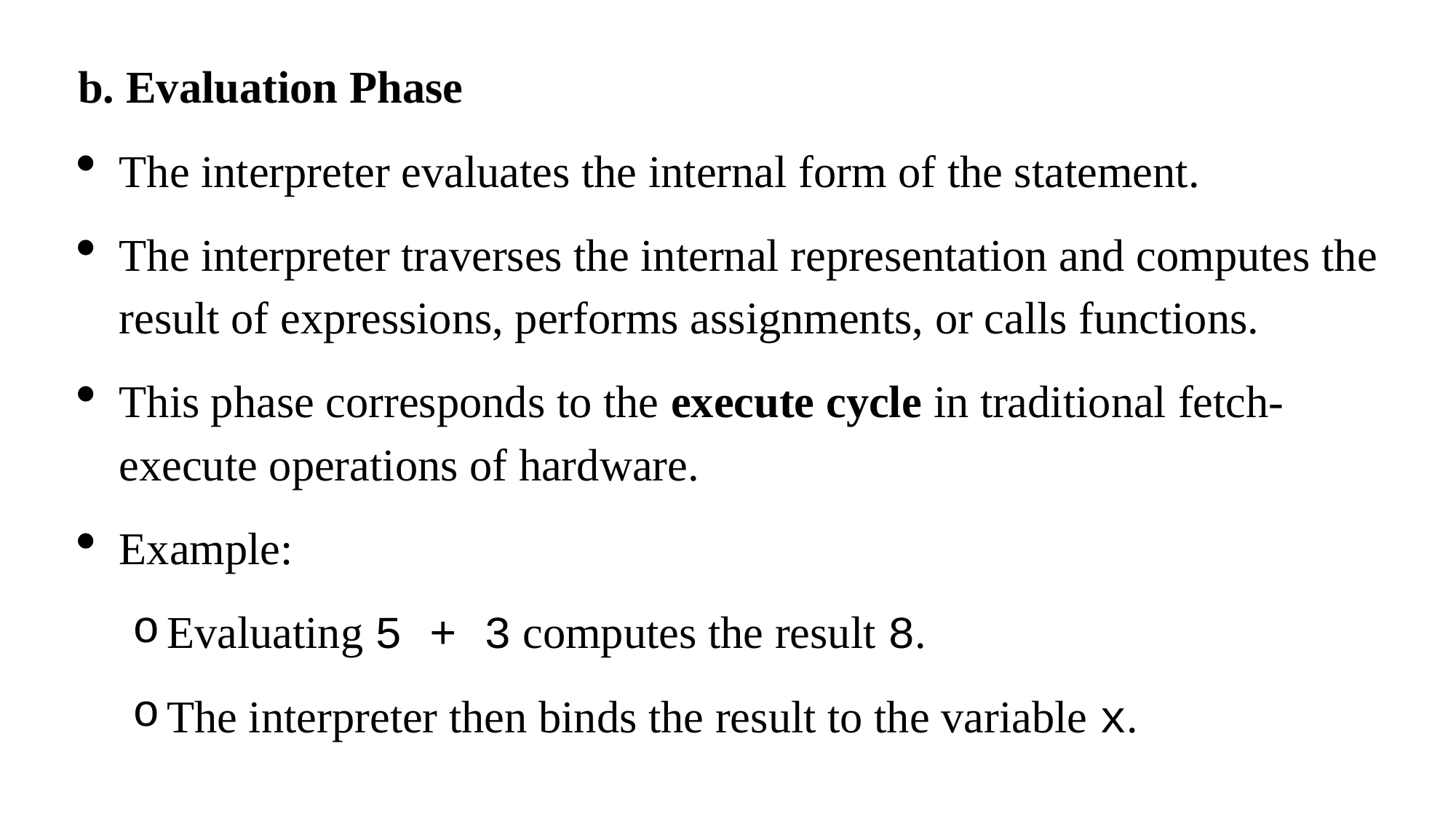

b. Evaluation Phase
The interpreter evaluates the internal form of the statement.
The interpreter traverses the internal representation and computes the result of expressions, performs assignments, or calls functions.
This phase corresponds to the execute cycle in traditional fetch-execute operations of hardware.
Example:
Evaluating 5 + 3 computes the result 8.
The interpreter then binds the result to the variable x.